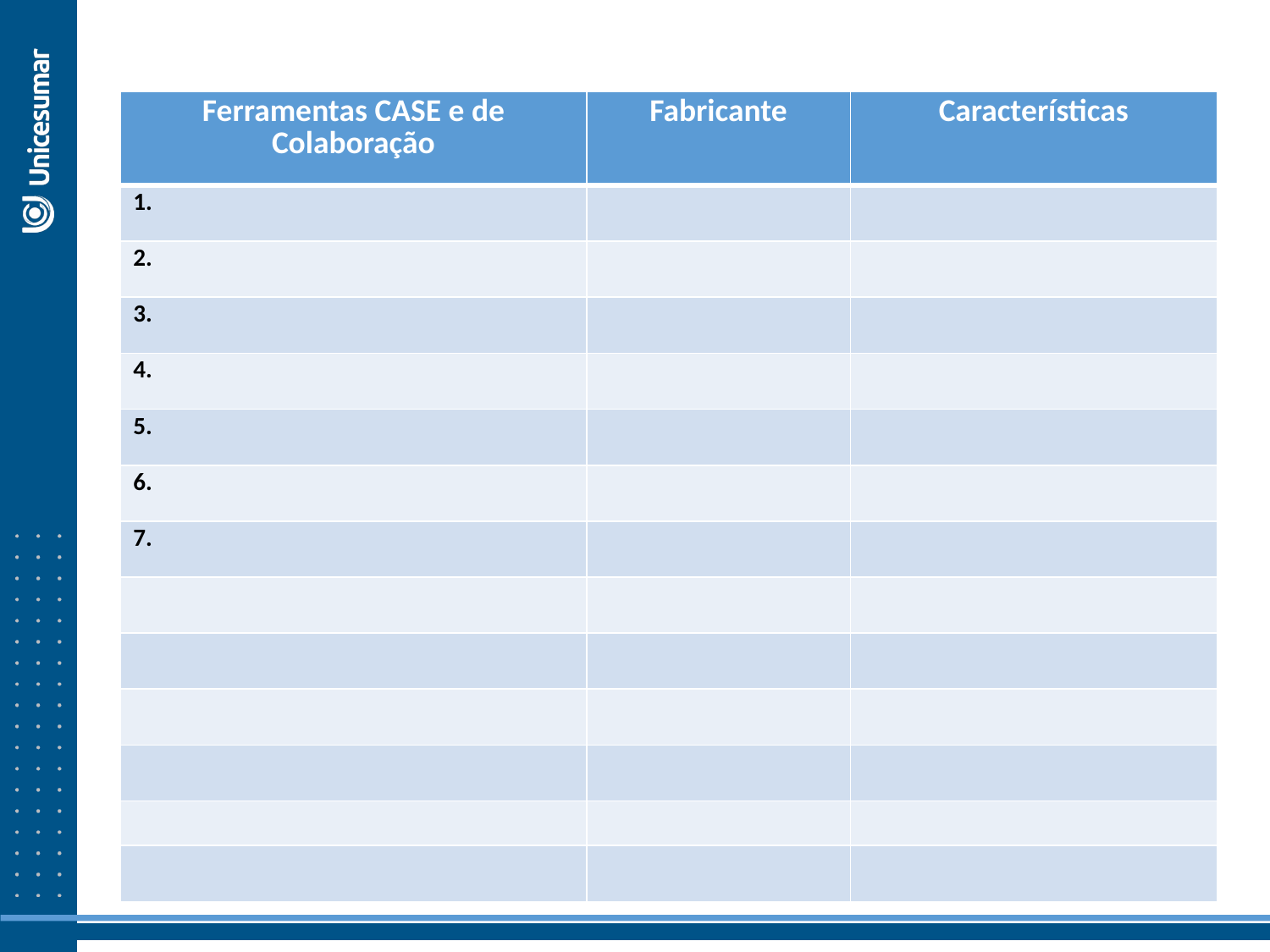

| Ferramentas CASE e de Colaboração | Fabricante | Características |
| --- | --- | --- |
| 1. |  |  |
| 2. |  |  |
| 3. |  |  |
| 4. |  |  |
| 5. |  |  |
| 6. |  |  |
| 7. |  |  |
|  |  |  |
|  |  |  |
|  |  |  |
|  |  |  |
|  |  |  |
|  |  |  |
Banco de Dados I